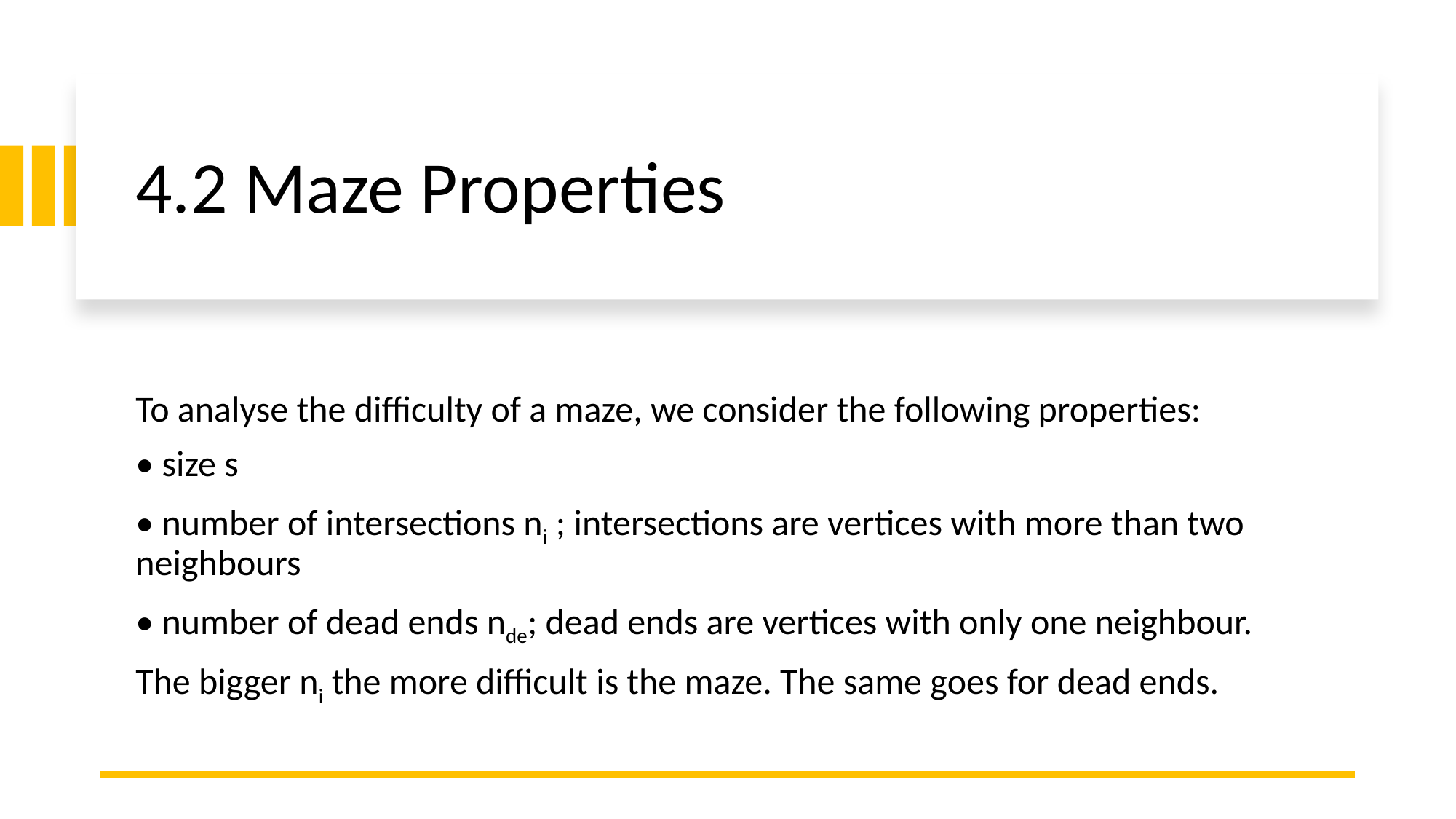

# 4.2 Maze Properties

To analyse the difficulty of a maze, we consider the following properties:
• size s
• number of intersections ni ; intersections are vertices with more than two neighbours
• number of dead ends nde; dead ends are vertices with only one neighbour.
The bigger ni the more difficult is the maze. The same goes for dead ends.